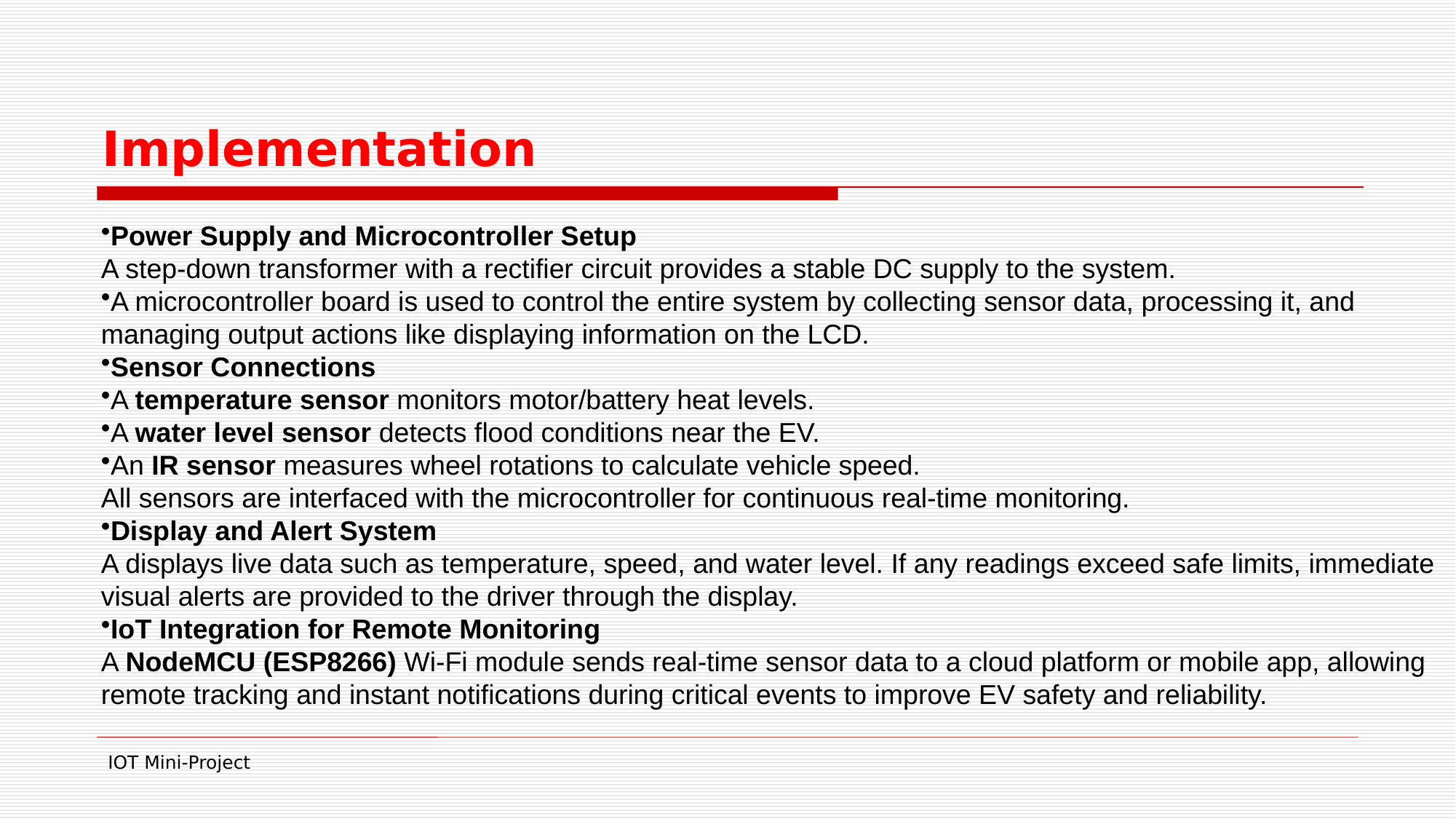

# Implementation
Power Supply and Microcontroller Setup
A step-down transformer with a rectifier circuit provides a stable DC supply to the system.
A microcontroller board is used to control the entire system by collecting sensor data, processing it, and managing output actions like displaying information on the LCD.
Sensor Connections
A temperature sensor monitors motor/battery heat levels.
A water level sensor detects flood conditions near the EV.
An IR sensor measures wheel rotations to calculate vehicle speed.
All sensors are interfaced with the microcontroller for continuous real-time monitoring.
Display and Alert System
A displays live data such as temperature, speed, and water level. If any readings exceed safe limits, immediate visual alerts are provided to the driver through the display.
IoT Integration for Remote Monitoring
A NodeMCU (ESP8266) Wi-Fi module sends real-time sensor data to a cloud platform or mobile app, allowing remote tracking and instant notifications during critical events to improve EV safety and reliability.
IOT Mini-Project